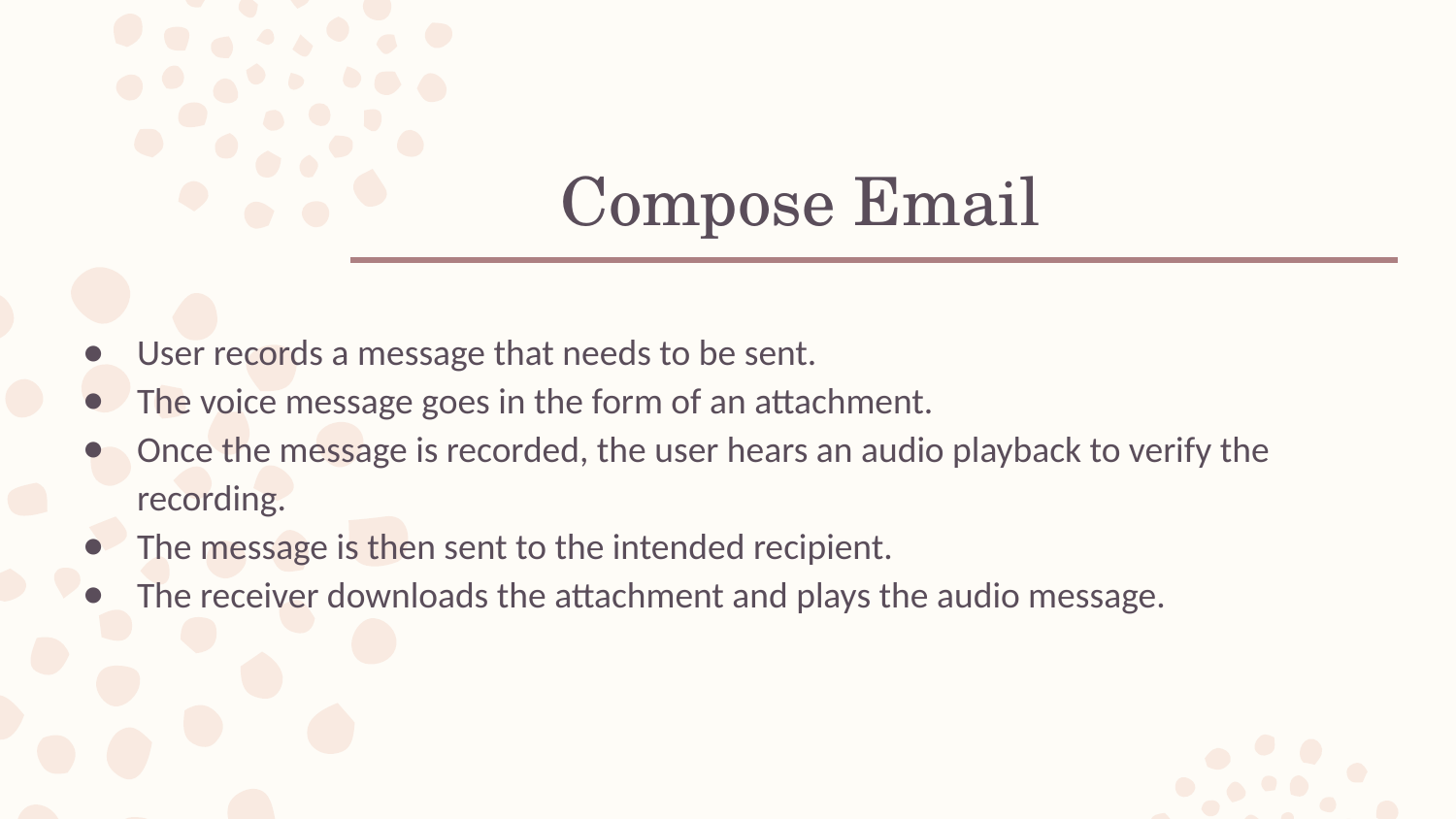

# Compose Email
User records a message that needs to be sent.
The voice message goes in the form of an attachment.
Once the message is recorded, the user hears an audio playback to verify the recording.
The message is then sent to the intended recipient.
The receiver downloads the attachment and plays the audio message.